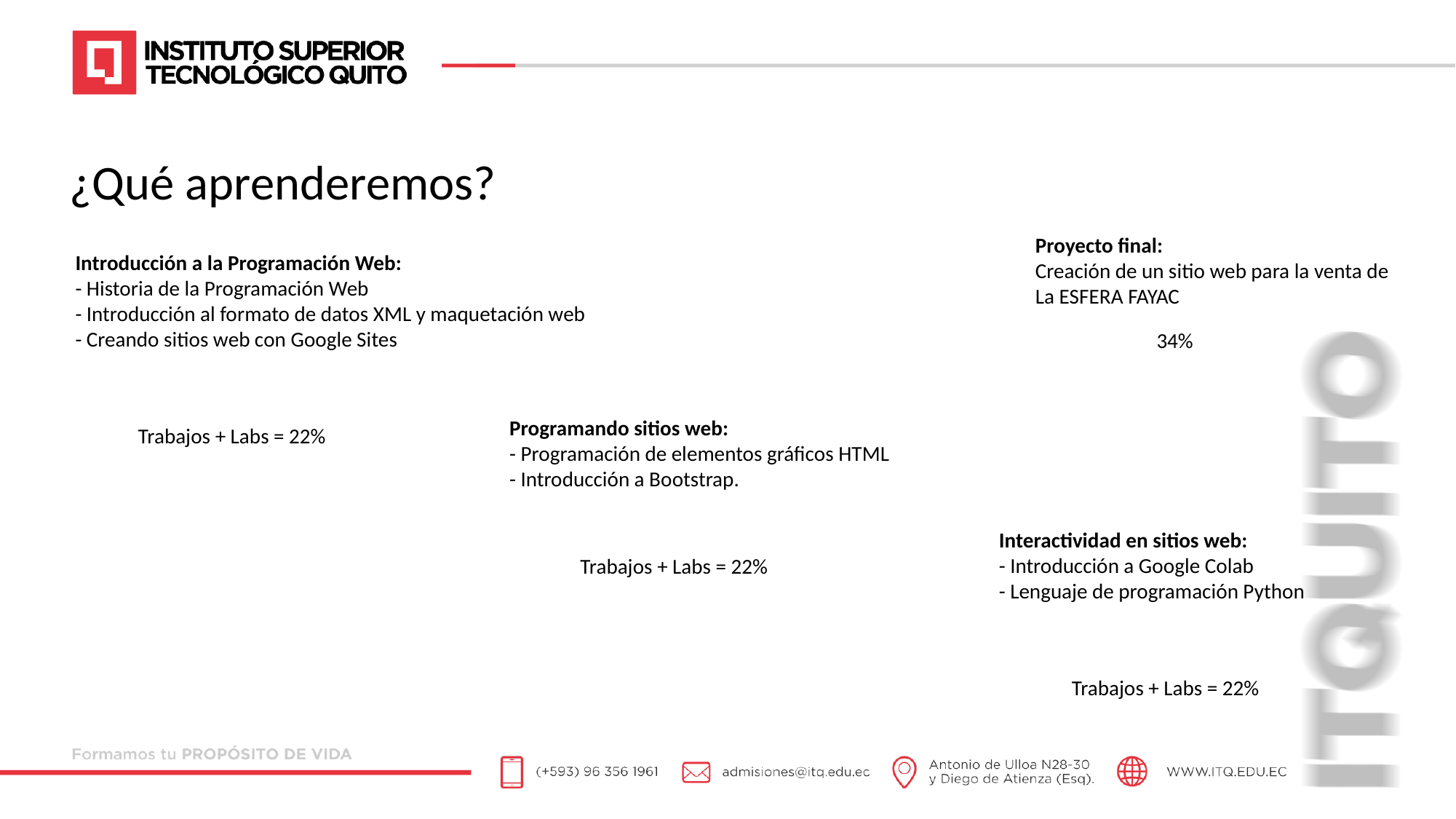

¿Qué aprenderemos?
Proyecto final:
Creación de un sitio web para la venta de
La ESFERA FAYAC
Introducción a la Programación Web:
- Historia de la Programación Web
- Introducción al formato de datos XML y maquetación web
- Creando sitios web con Google Sites
34%
Programando sitios web:
- Programación de elementos gráficos HTML
- Introducción a Bootstrap.
Trabajos + Labs = 22%
Interactividad en sitios web:
- Introducción a Google Colab
- Lenguaje de programación Python
Trabajos + Labs = 22%
Trabajos + Labs = 22%